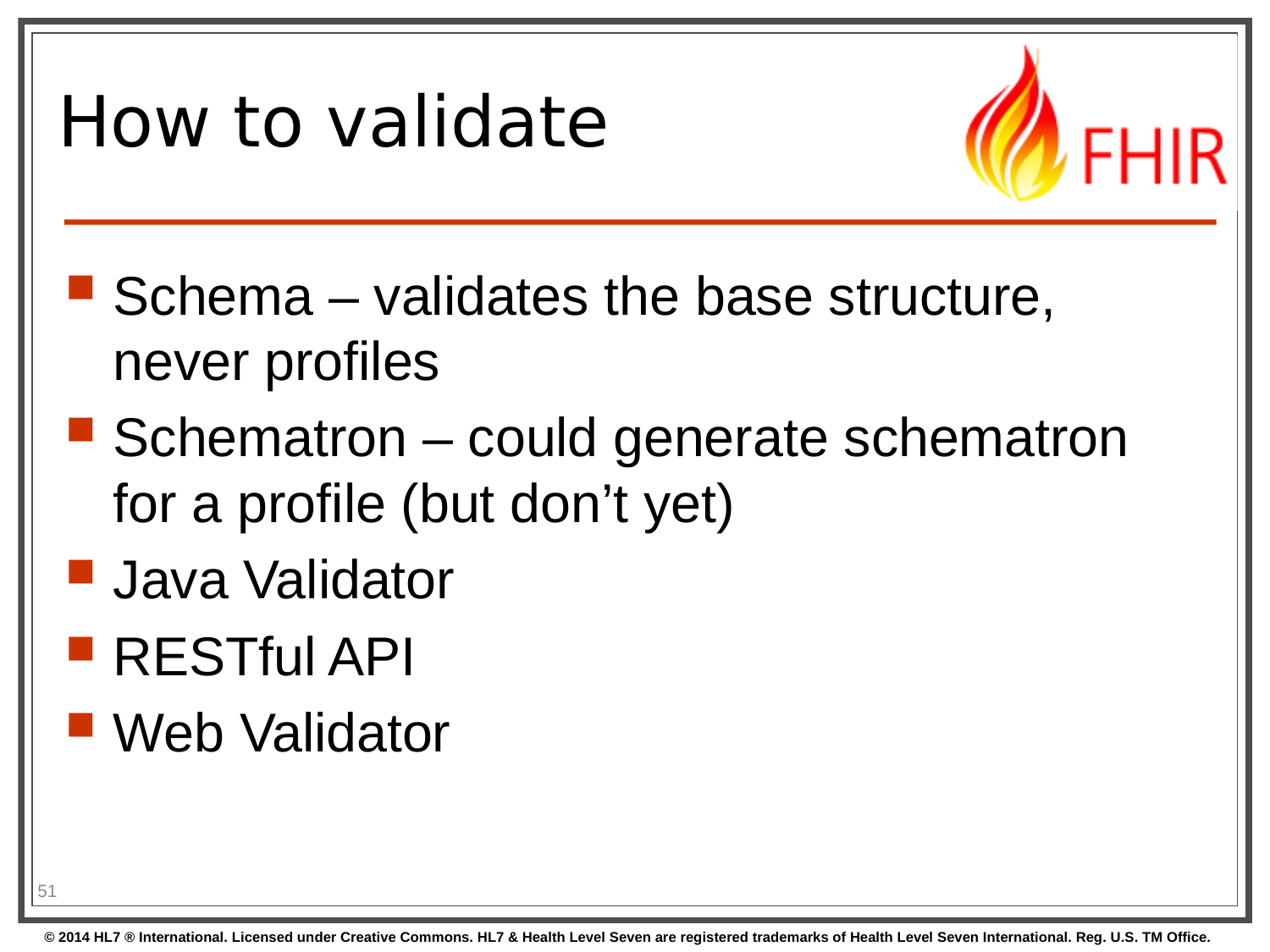

# How to validate
Schema – validates the base structure, never profiles
Schematron – could generate schematron for a profile (but don’t yet)
Java Validator
RESTful API
Web Validator
51